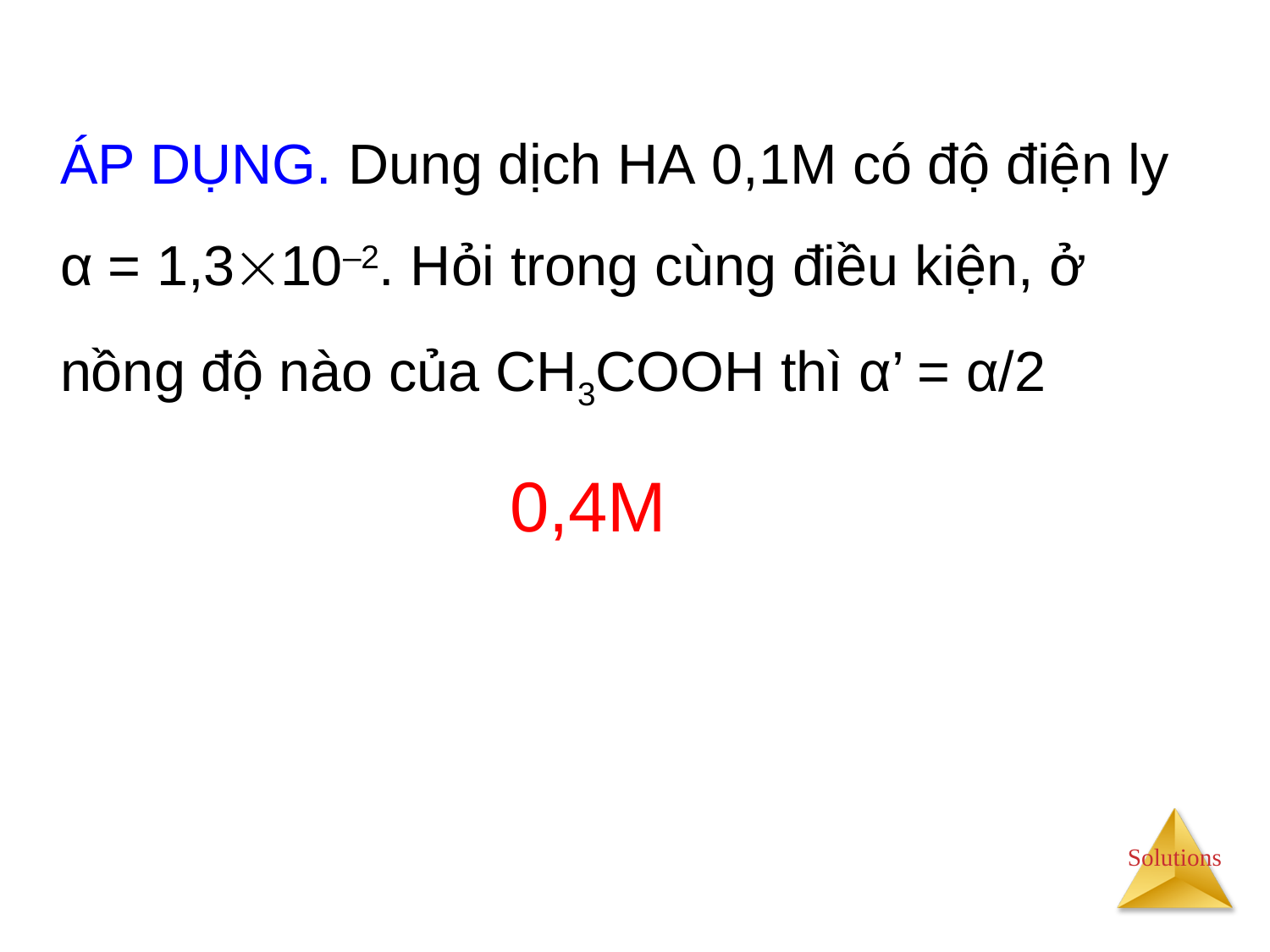

ÁP DỤNG. Dung dịch HA 0,1M có độ điện ly α = 1,3×10–2. Hỏi trong cùng điều kiện, ở nồng độ nào của CH3COOH thì α’ = α/2

0,4M